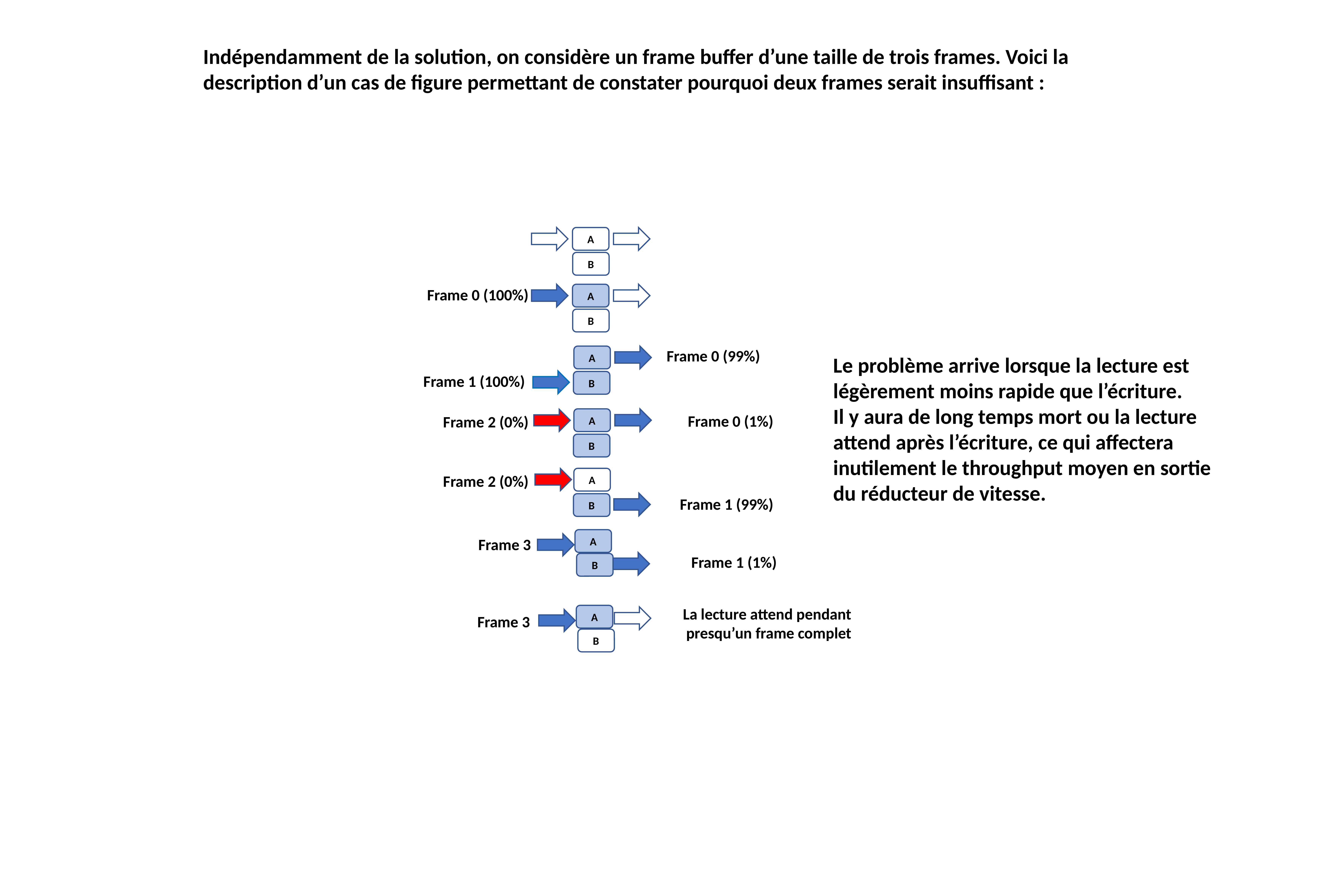

Indépendamment de la solution, on considère un frame buffer d’une taille de trois frames. Voici la description d’un cas de figure permettant de constater pourquoi deux frames serait insuffisant :

A

B
Frame 0 (100%)

A

B
Frame 0 (99%)
A

Le problème arrive lorsque la lecture est légèrement moins rapide que l’écriture.
Il y aura de long temps mort ou la lecture attend après l’écriture, ce qui affectera inutilement le throughput moyen en sortie du réducteur de vitesse.

Frame 1 (100%)

B
A

Frame 0 (1%)
Frame 2 (0%)
B
A

Frame 2 (0%)
Frame 1 (99%)

B
A
Frame 3

Frame 1 (1%)

B
La lecture attend pendant presqu’un frame complet
A

Frame 3
B